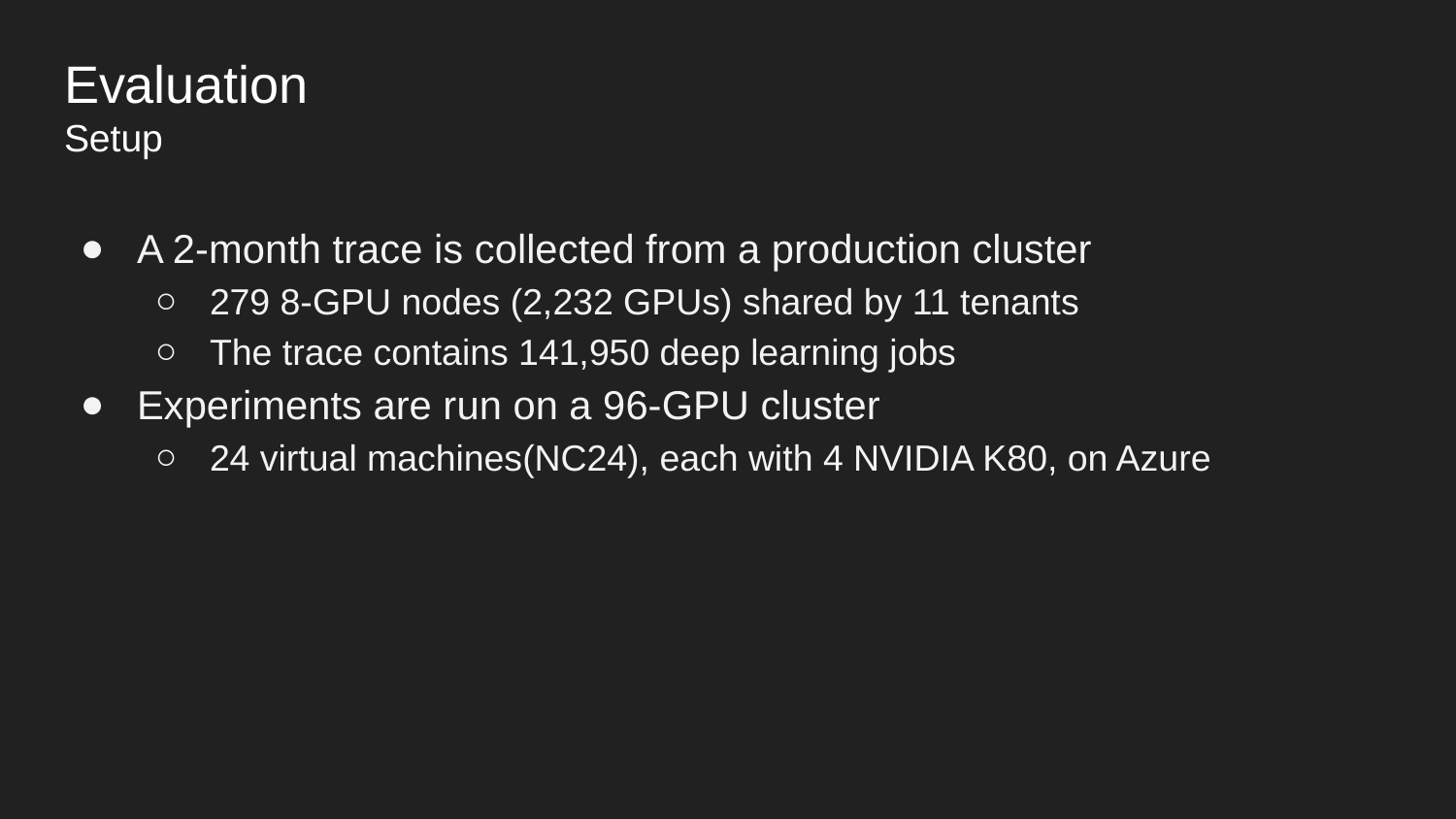

# Evaluation
Setup
A 2-month trace is collected from a production cluster
279 8-GPU nodes (2,232 GPUs) shared by 11 tenants
The trace contains 141,950 deep learning jobs
Experiments are run on a 96-GPU cluster
24 virtual machines(NC24), each with 4 NVIDIA K80, on Azure